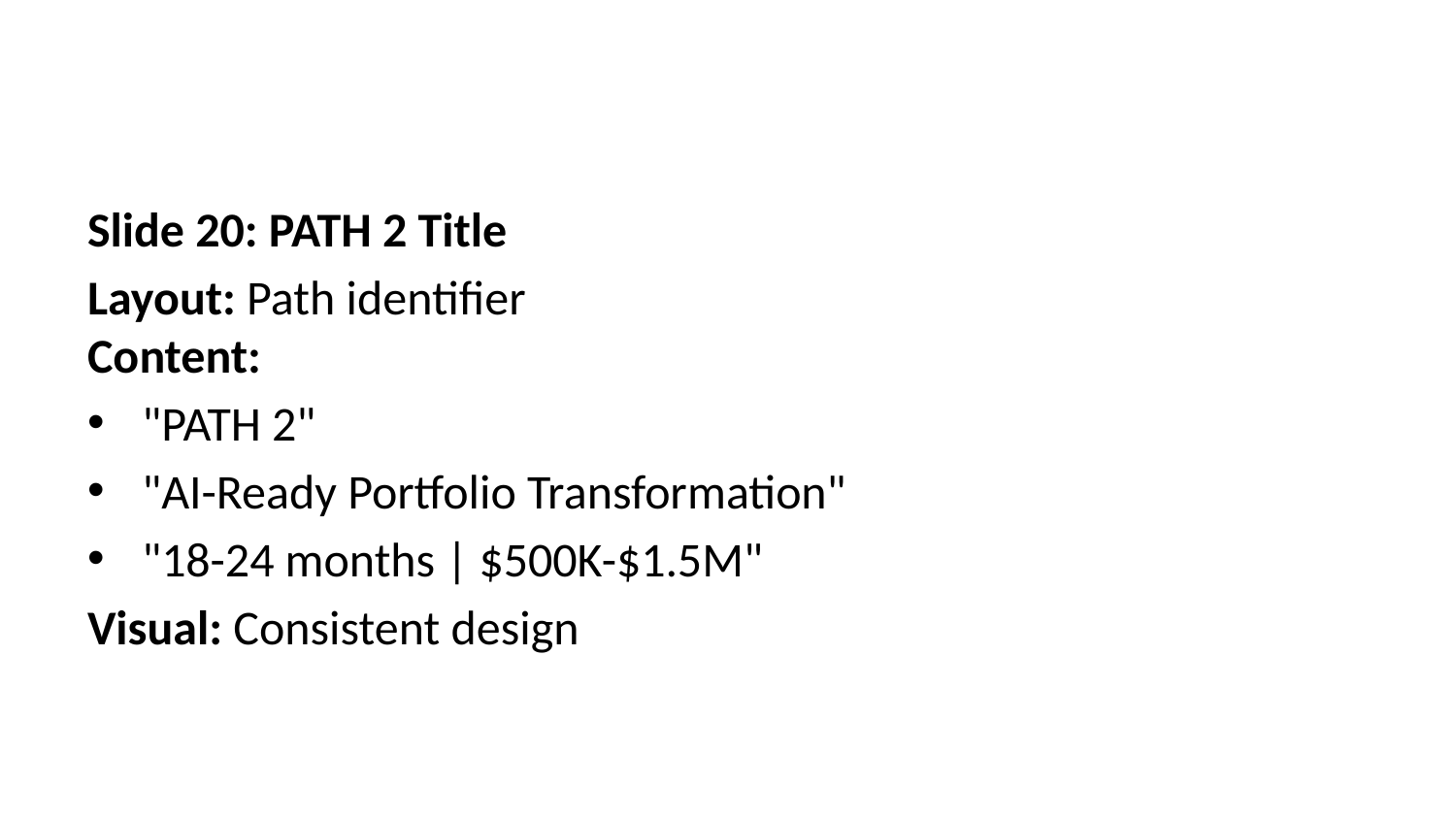

Slide 20: PATH 2 Title
Layout: Path identifier
Content:
"PATH 2"
"AI-Ready Portfolio Transformation"
"18-24 months | $500K-$1.5M"
Visual: Consistent design